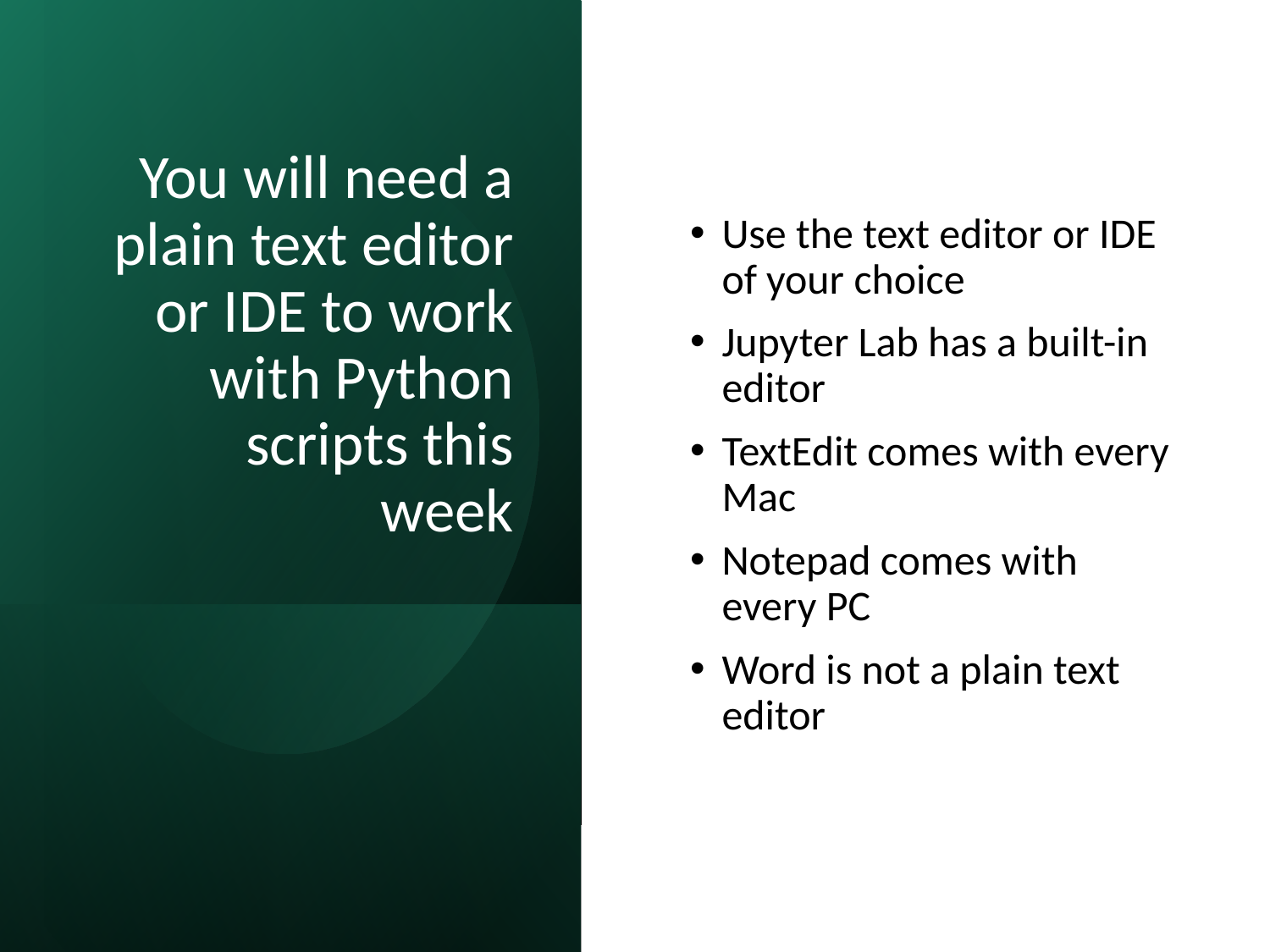

# You will need a plain text editor or IDE to work with Python scripts this week
Use the text editor or IDE of your choice
Jupyter Lab has a built-in editor
TextEdit comes with every Mac
Notepad comes with every PC
Word is not a plain text editor